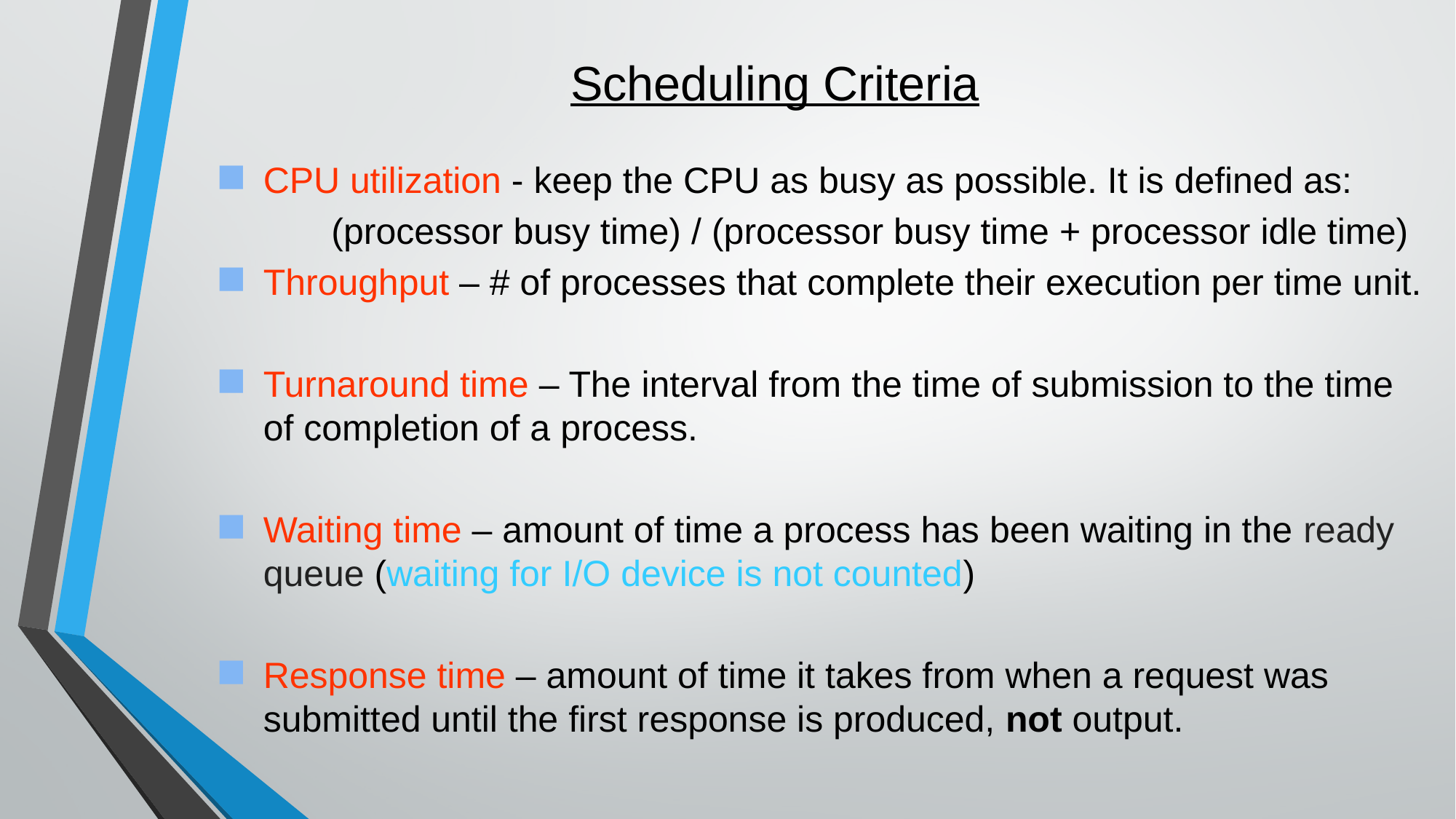

# Scheduling Criteria
CPU utilization - keep the CPU as busy as possible. It is defined as:
	(processor busy time) / (processor busy time + processor idle time)
Throughput – # of processes that complete their execution per time unit.

Turnaround time – The interval from the time of submission to the time of completion of a process.

Waiting time – amount of time a process has been waiting in the ready queue (waiting for I/O device is not counted)

Response time – amount of time it takes from when a request was submitted until the first response is produced, not output.